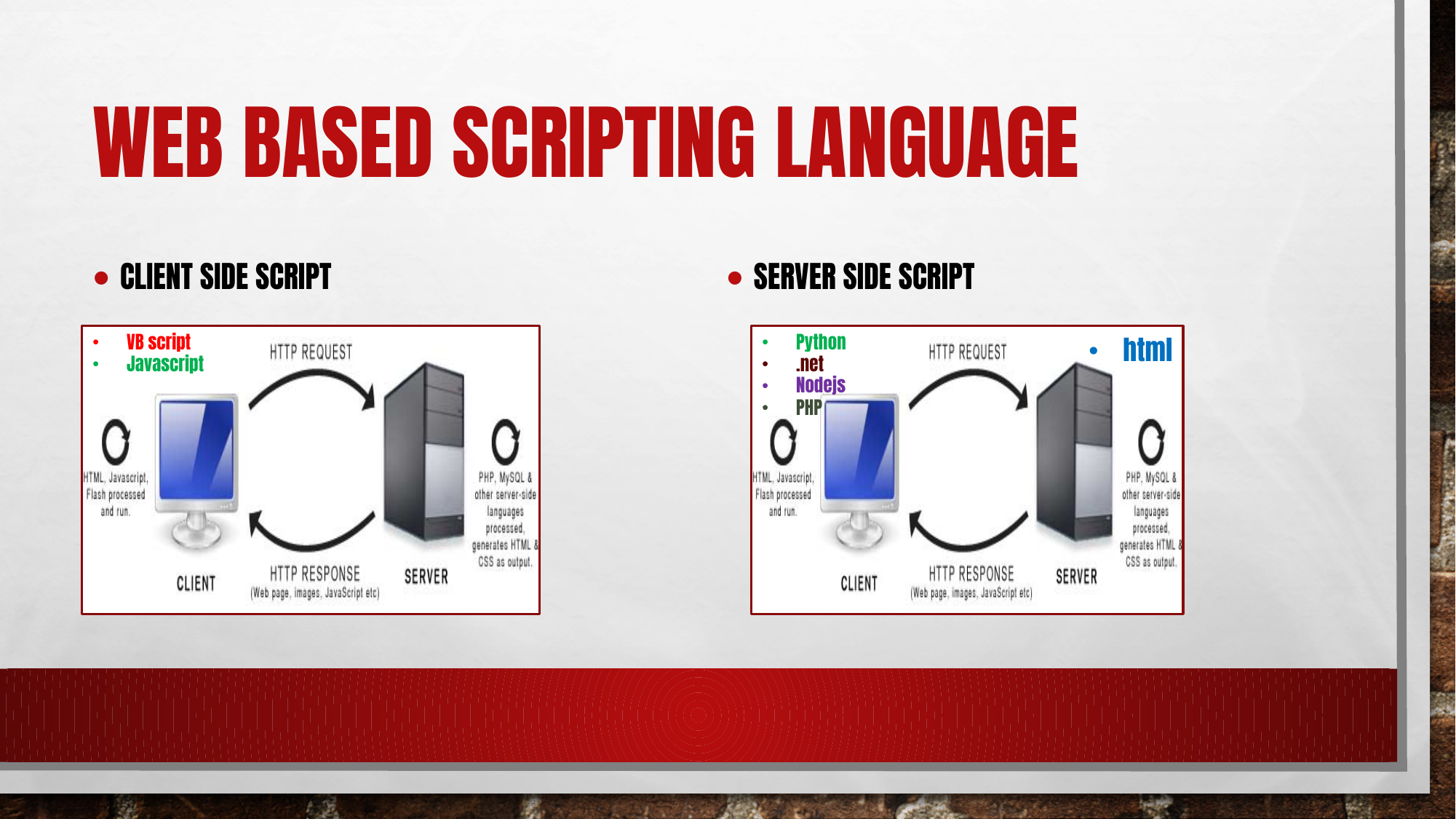

# Web based scripting language
Client side script
Server side script

VB script
Javascript

Python
.net
Nodejs
PHP
html